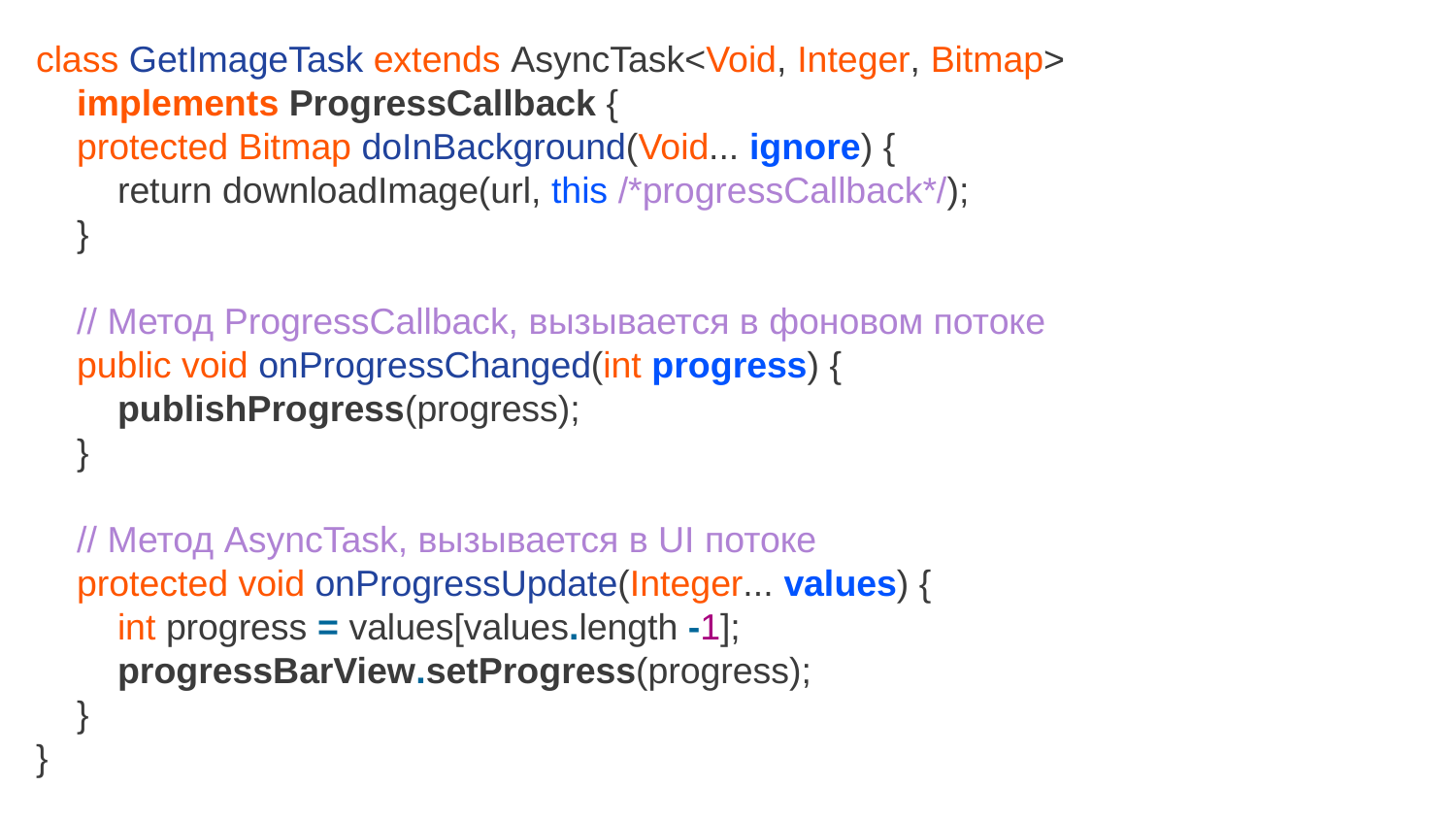

class GetImageTask extends AsyncTask<Void, Integer, Bitmap>
    implements ProgressCallback {
    protected Bitmap doInBackground(Void... ignore) {
        return downloadImage(url, this /*progressCallback*/);
    }

    // Метод ProgressCallback, вызывается в фоновом потоке
    public void onProgressChanged(int progress) {
        publishProgress(progress);
    }

    // Метод AsyncTask, вызывается в UI потоке
    protected void onProgressUpdate(Integer... values) {
        int progress = values[values.length -1];
        progressBarView.setProgress(progress);
    }
}